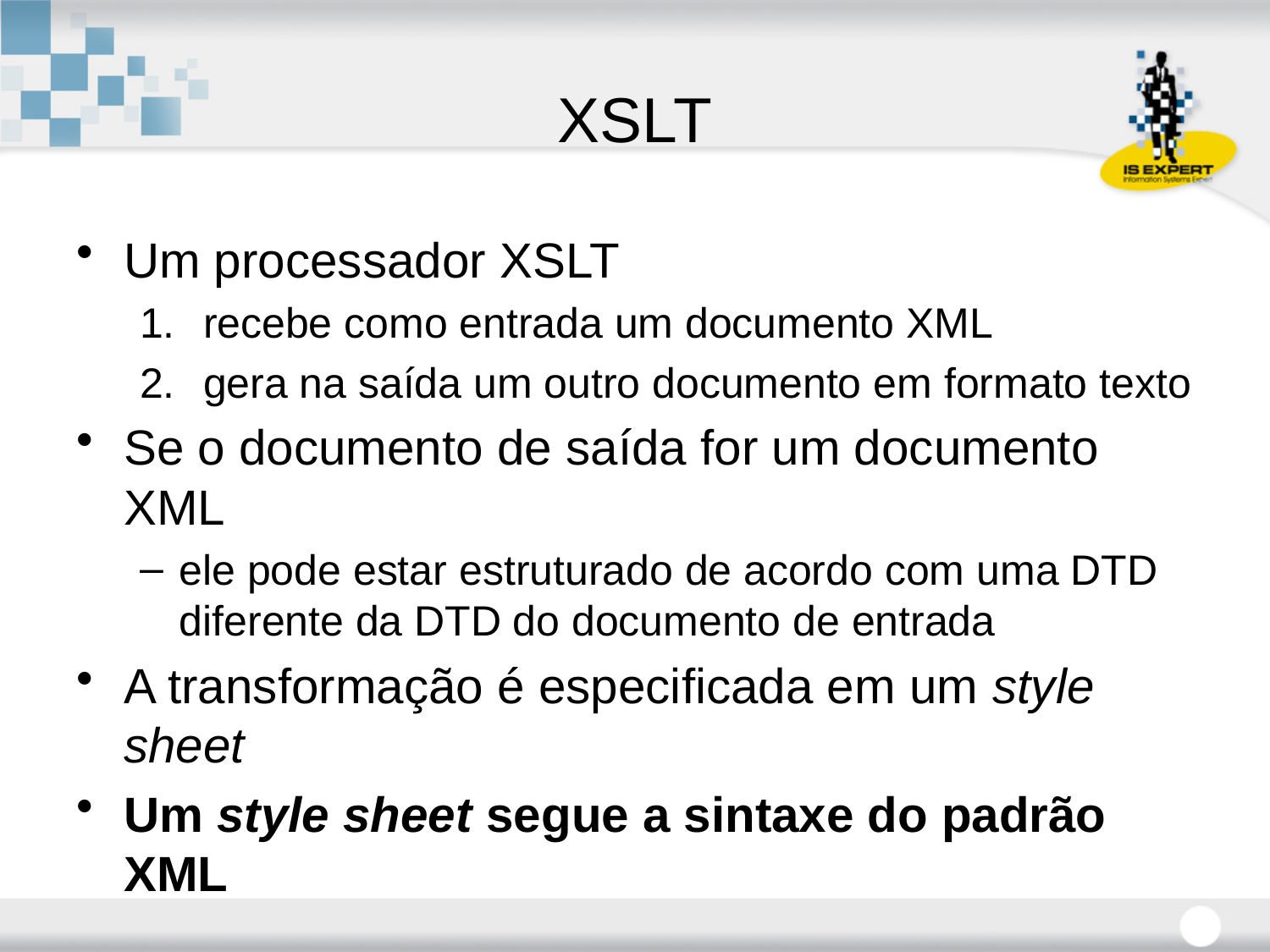

# XSLT
Um processador XSLT
recebe como entrada um documento XML
gera na saída um outro documento em formato texto
Se o documento de saída for um documento XML
ele pode estar estruturado de acordo com uma DTD diferente da DTD do documento de entrada
A transformação é especificada em um style sheet
Um style sheet segue a sintaxe do padrão XML